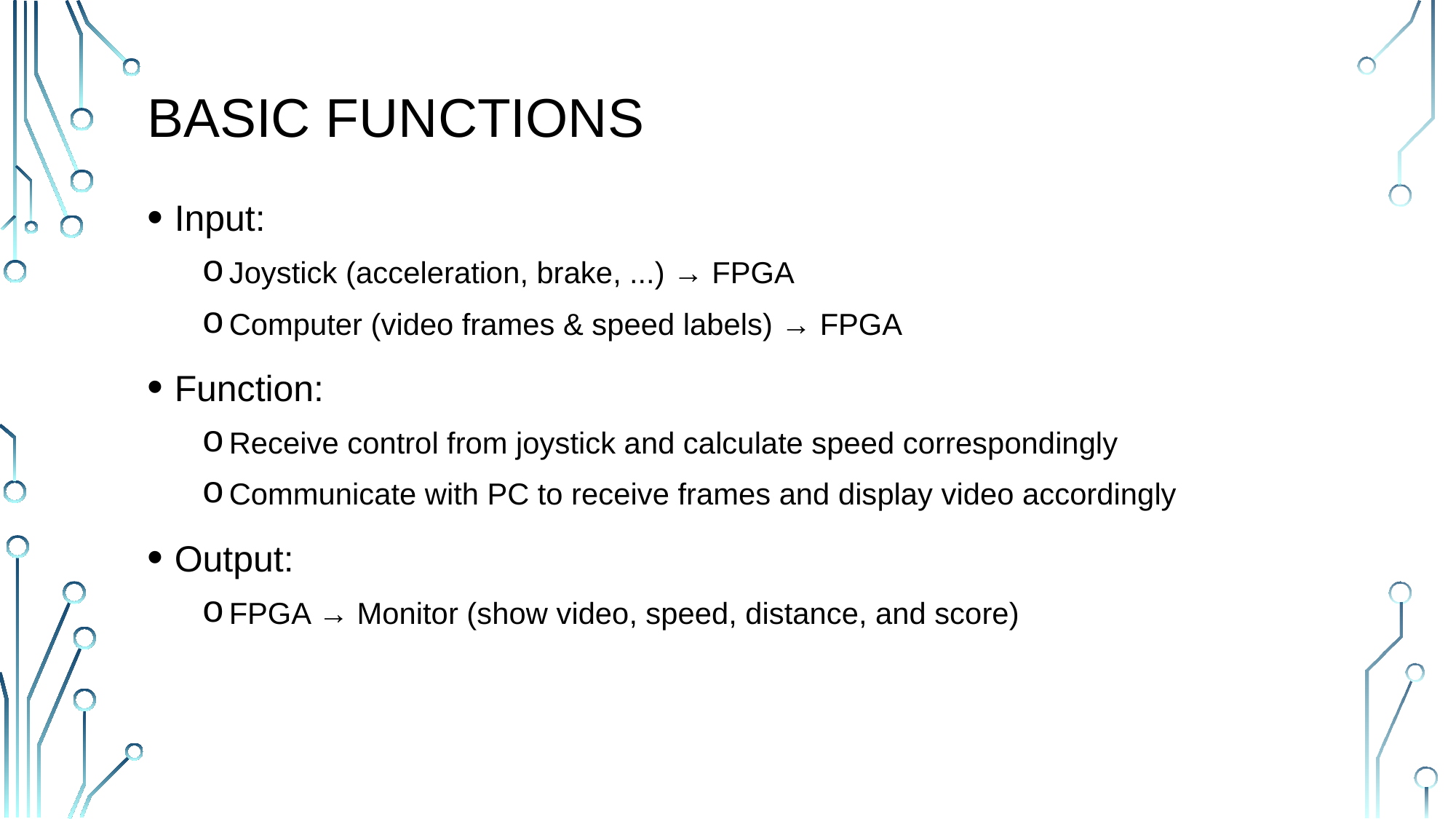

# BASIC functions
Input:
Joystick (acceleration, brake, ...) → FPGA
Computer (video frames & speed labels) → FPGA
Function:
Receive control from joystick and calculate speed correspondingly
Communicate with PC to receive frames and display video accordingly
Output:
FPGA → Monitor (show video, speed, distance, and score)